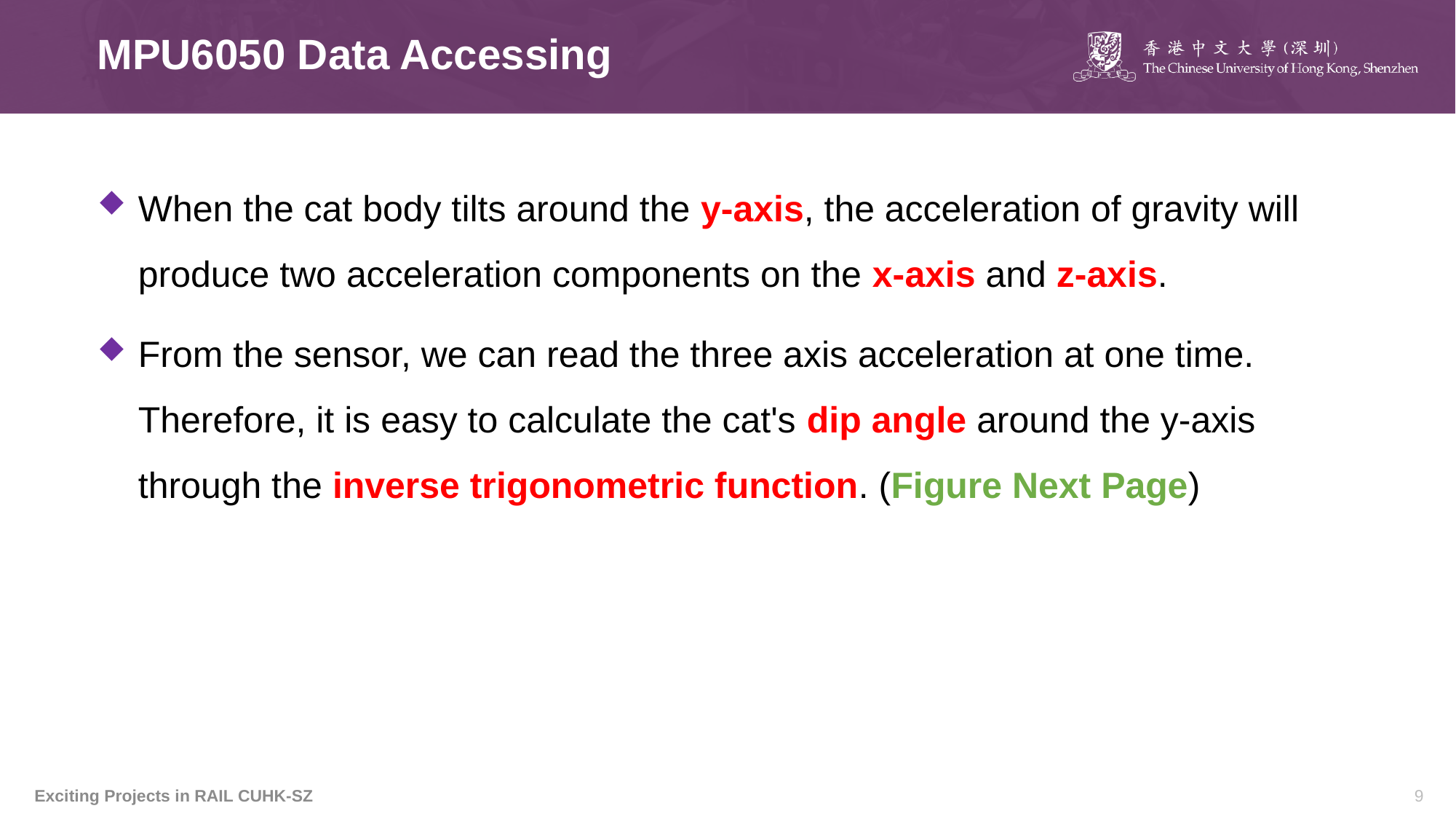

# MPU6050 Data Accessing
When the cat body tilts around the y-axis, the acceleration of gravity will produce two acceleration components on the x-axis and z-axis.
From the sensor, we can read the three axis acceleration at one time. Therefore, it is easy to calculate the cat's dip angle around the y-axis through the inverse trigonometric function. (Figure Next Page)
Exciting Projects in RAIL CUHK-SZ
9